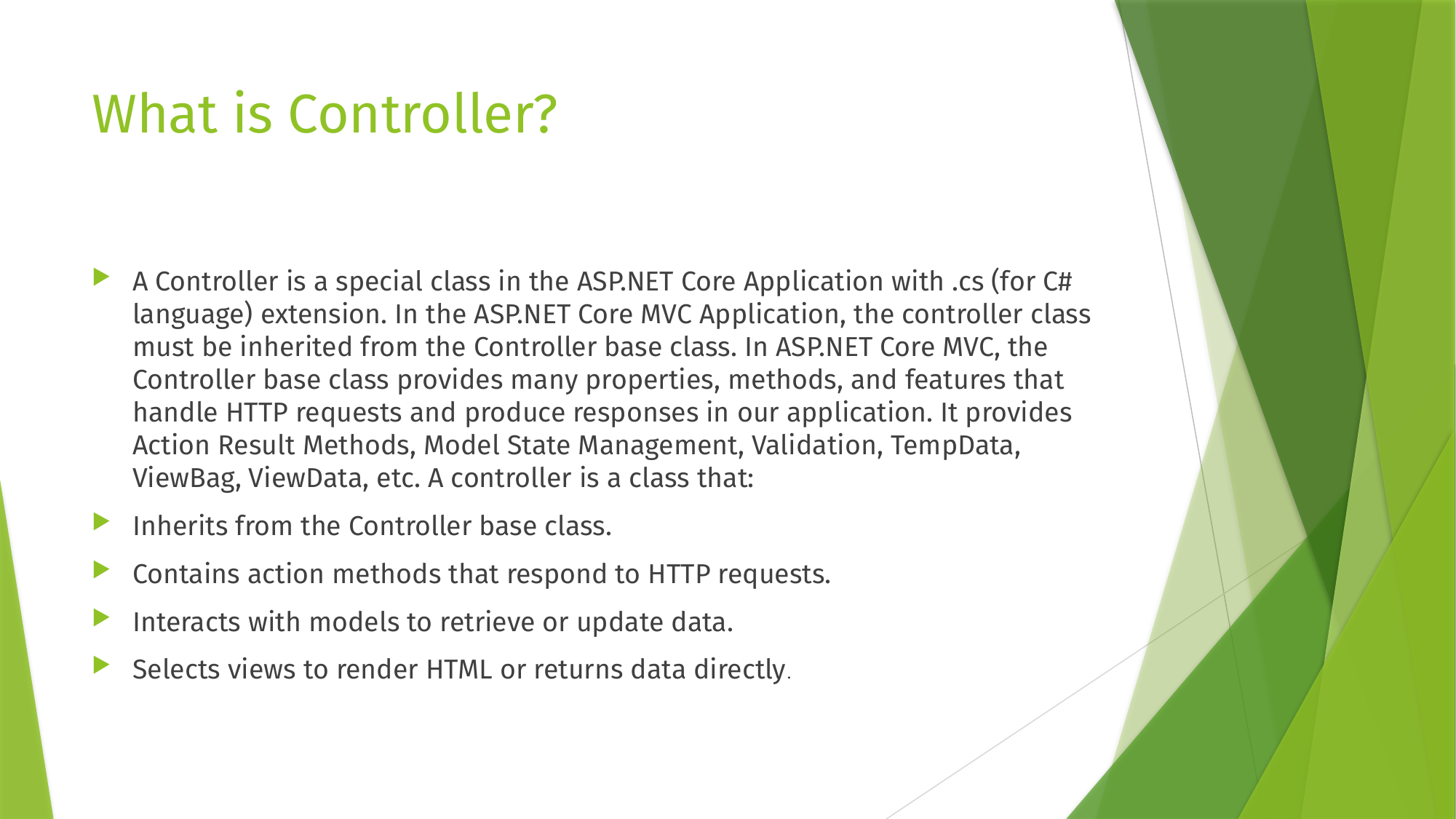

# What is Controller?
A Controller is a special class in the ASP.NET Core Application with .cs (for C# language) extension. In the ASP.NET Core MVC Application, the controller class must be inherited from the Controller base class. In ASP.NET Core MVC, the Controller base class provides many properties, methods, and features that handle HTTP requests and produce responses in our application. It provides Action Result Methods, Model State Management, Validation, TempData, ViewBag, ViewData, etc. A controller is a class that:
Inherits from the Controller base class.
Contains action methods that respond to HTTP requests.
Interacts with models to retrieve or update data.
Selects views to render HTML or returns data directly.